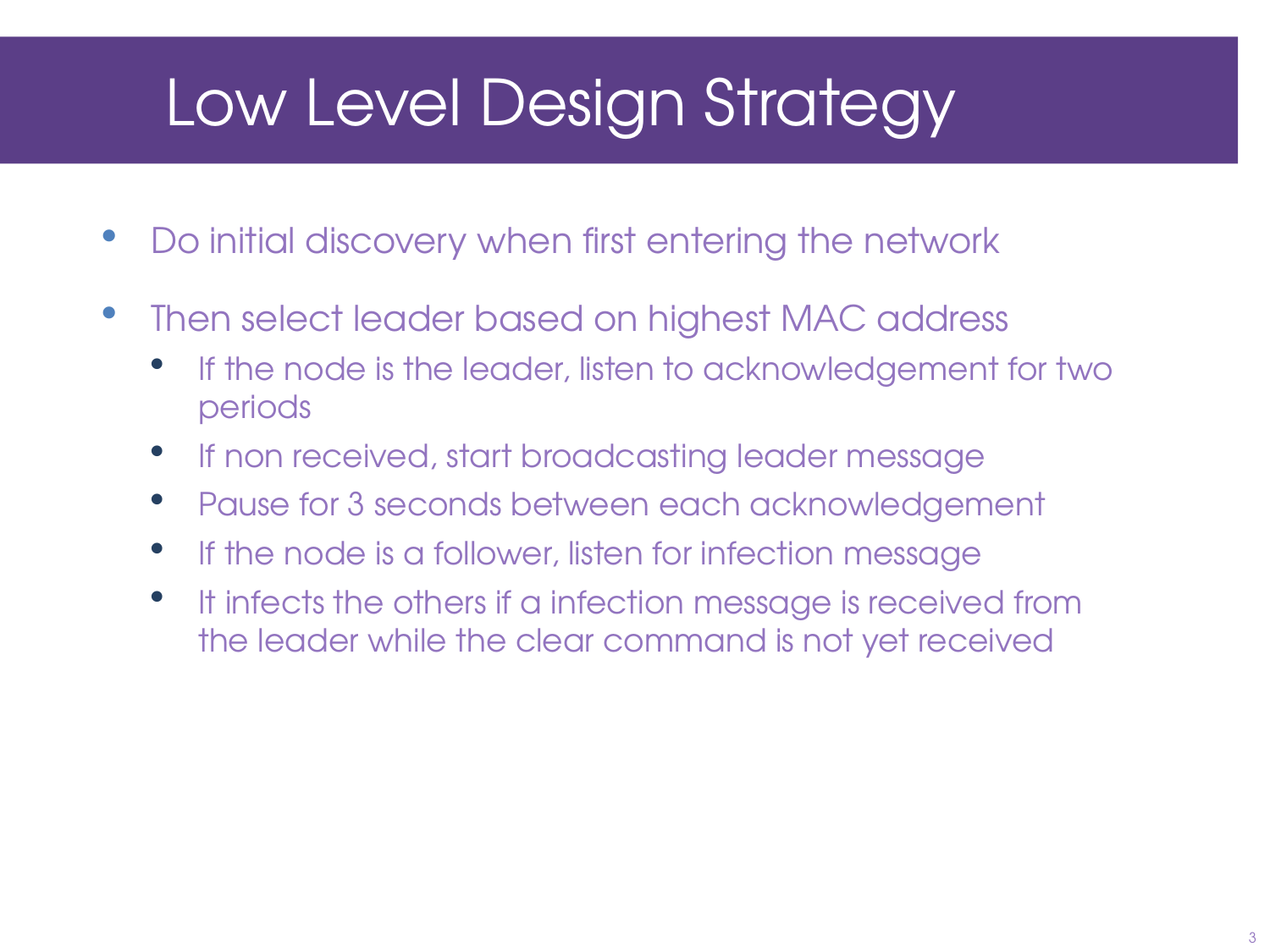

# Low Level Design Strategy
Do initial discovery when first entering the network
Then select leader based on highest MAC address
If the node is the leader, listen to acknowledgement for two periods
If non received, start broadcasting leader message
Pause for 3 seconds between each acknowledgement
If the node is a follower, listen for infection message
It infects the others if a infection message is received from the leader while the clear command is not yet received

3